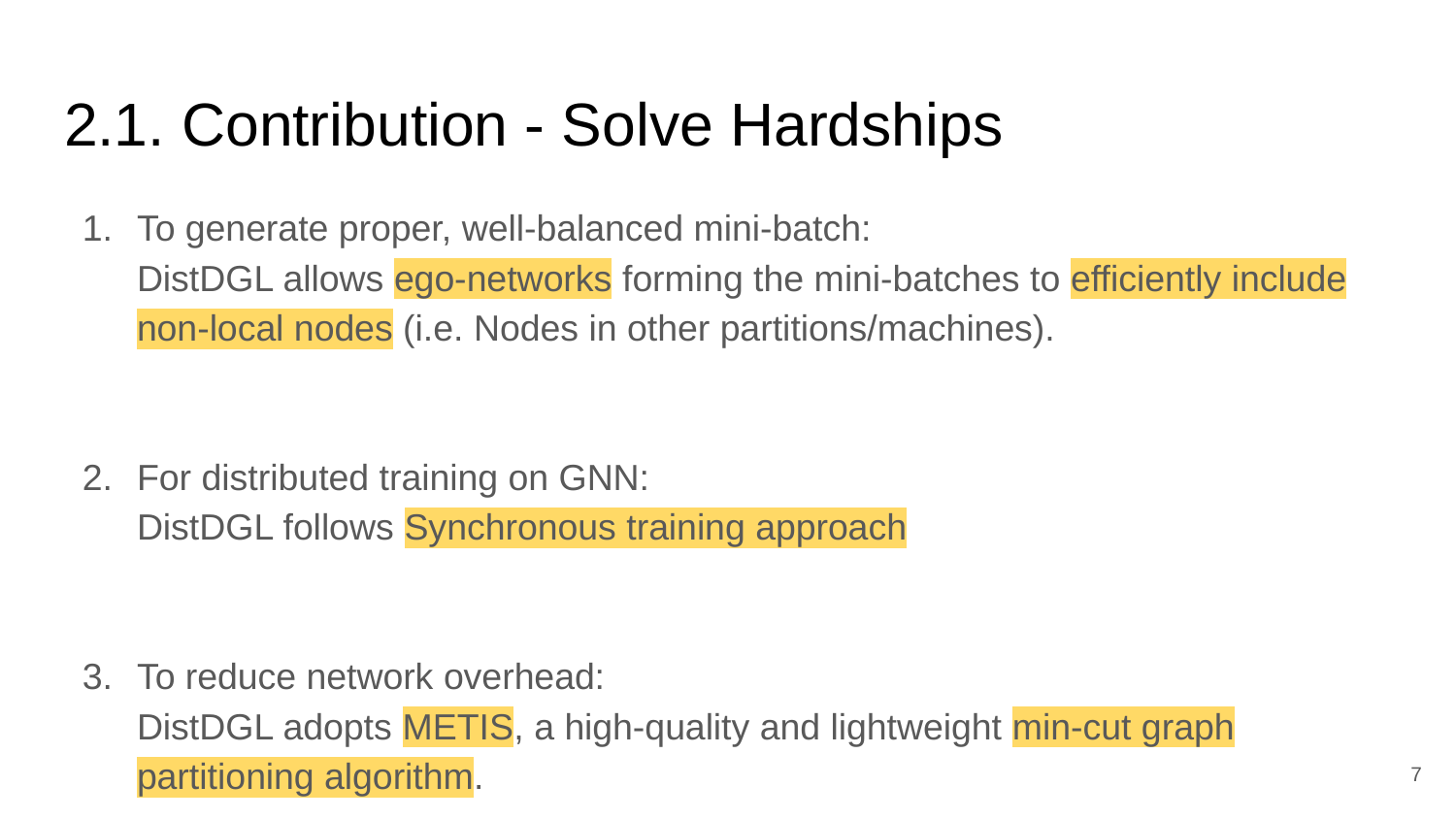

# 2.1. Contribution - Solve Hardships
To generate proper, well-balanced mini-batch:
DistDGL allows ego-networks forming the mini-batches to efficiently include non-local nodes (i.e. Nodes in other partitions/machines).

For distributed training on GNN:
DistDGL follows Synchronous training approach

To reduce network overhead:
DistDGL adopts METIS, a high-quality and lightweight min-cut graph partitioning algorithm.

7